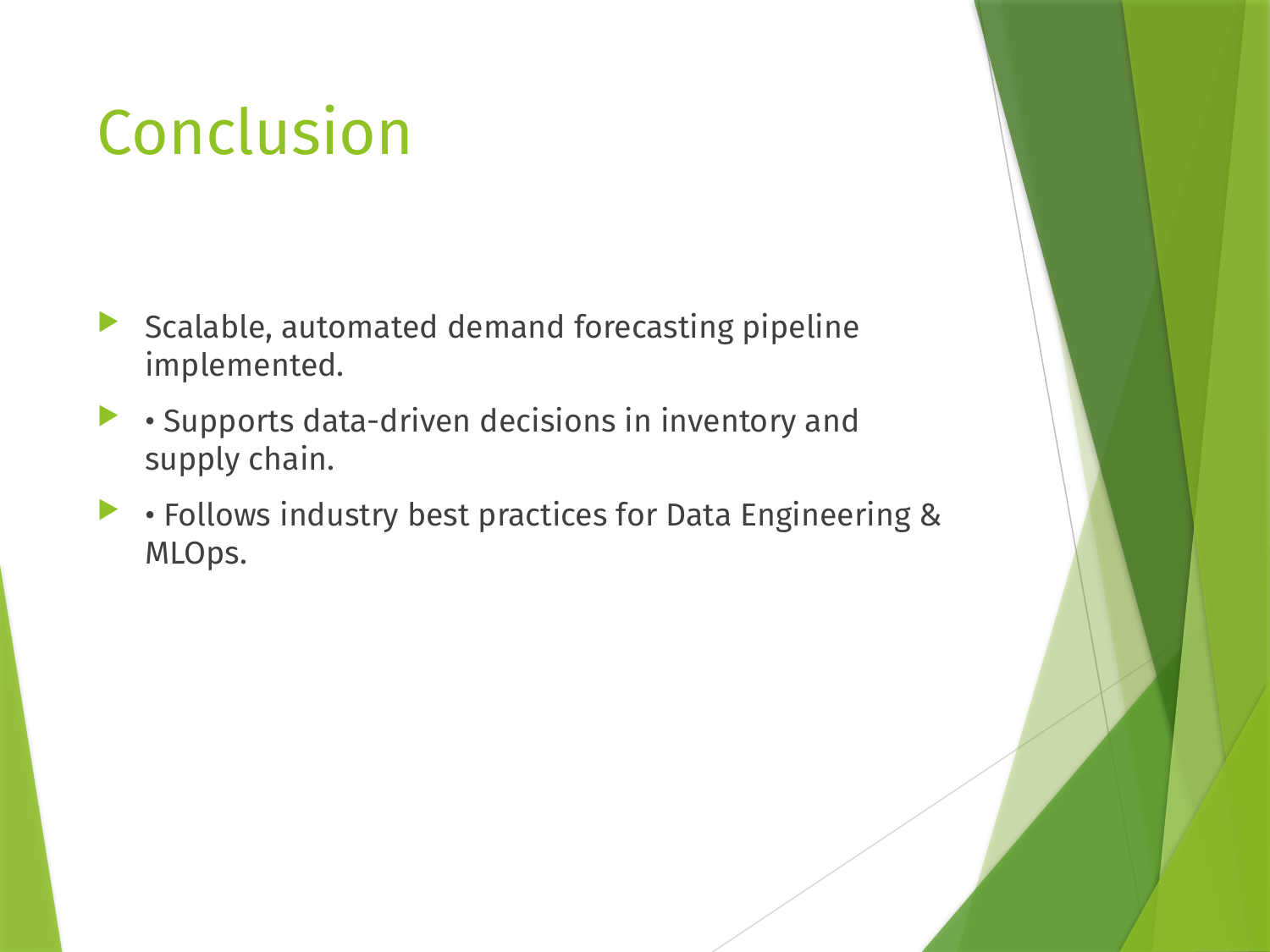

# Conclusion
Scalable, automated demand forecasting pipeline implemented.
• Supports data-driven decisions in inventory and supply chain.
• Follows industry best practices for Data Engineering & MLOps.